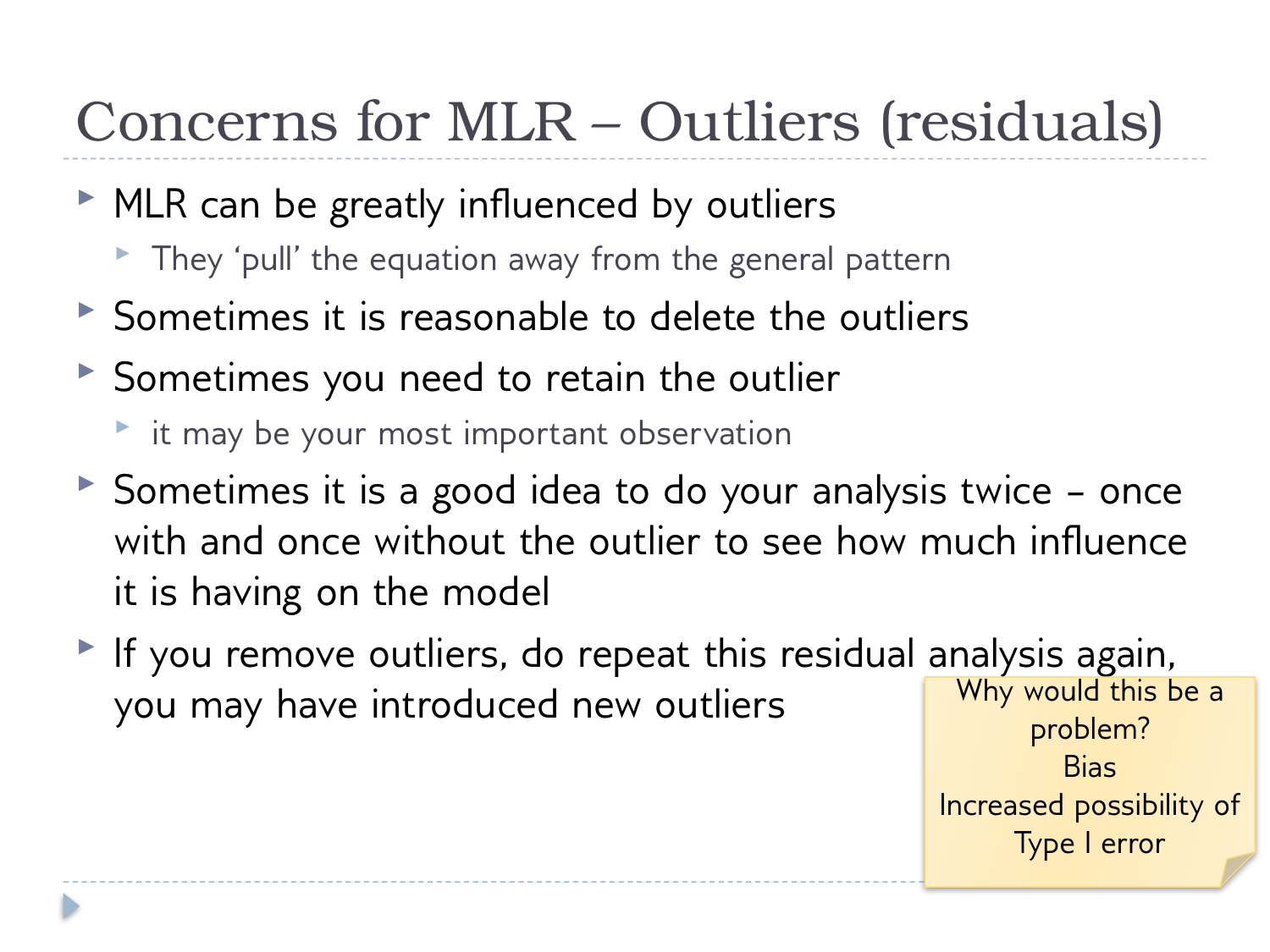

# Concerns for MLR – Outliers (residuals)
MLR can be greatly influenced by outliers
They ‘pull’ the equation away from the general pattern
Sometimes it is reasonable to delete the outliers
Sometimes you need to retain the outlier
it may be your most important observation
Sometimes it is a good idea to do your analysis twice – once with and once without the outlier to see how much influence it is having on the model
If you remove outliers, do repeat this residual analysis again, you may have introduced new outliers

Why would this be a problem?
Bias
Increased possibility of Type I error